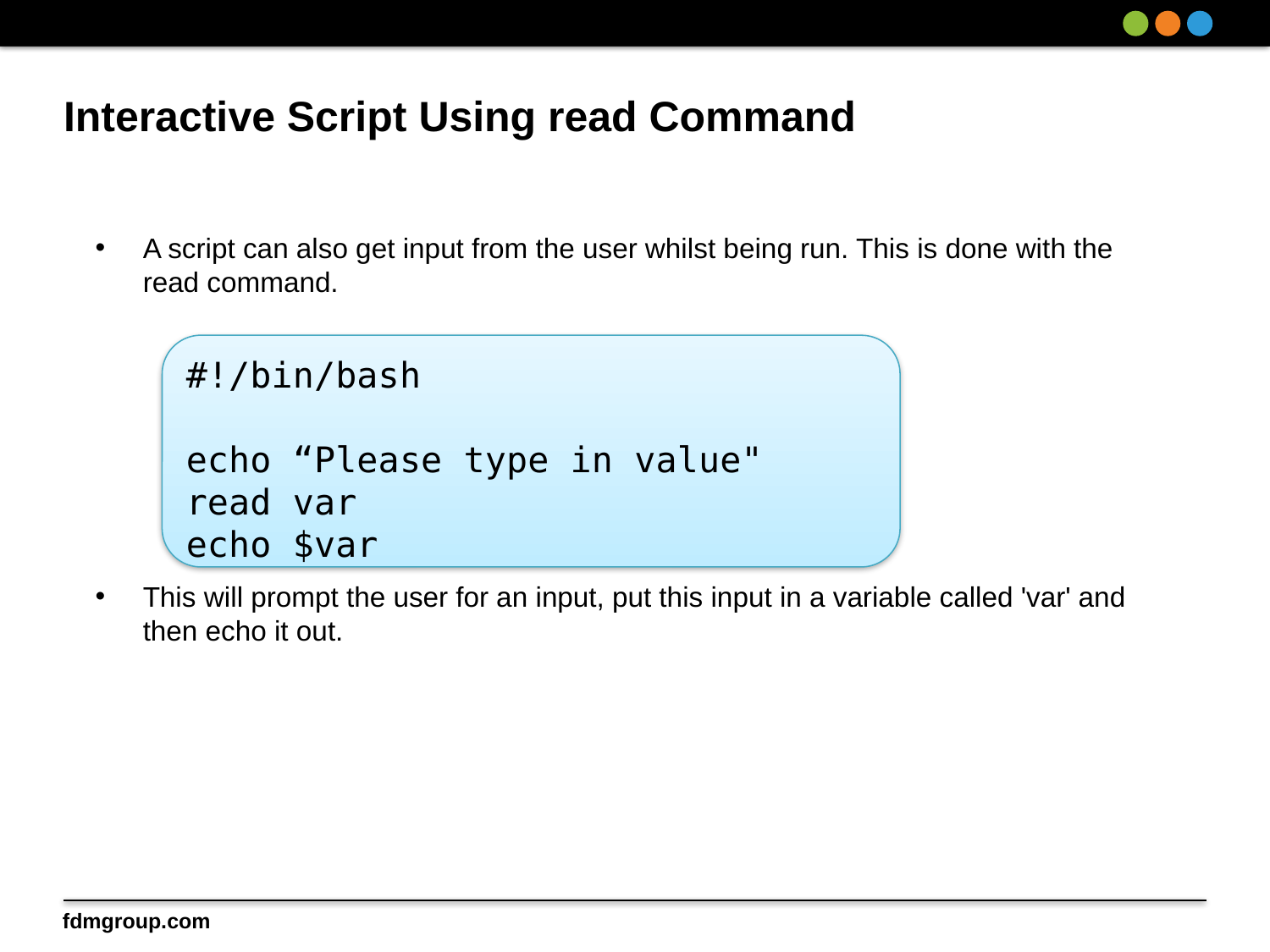

# Interactive Script Using read Command
A script can also get input from the user whilst being run. This is done with the read command.

This will prompt the user for an input, put this input in a variable called 'var' and then echo it out.
#!/bin/bash

echo “Please type in value"
read var
echo $var